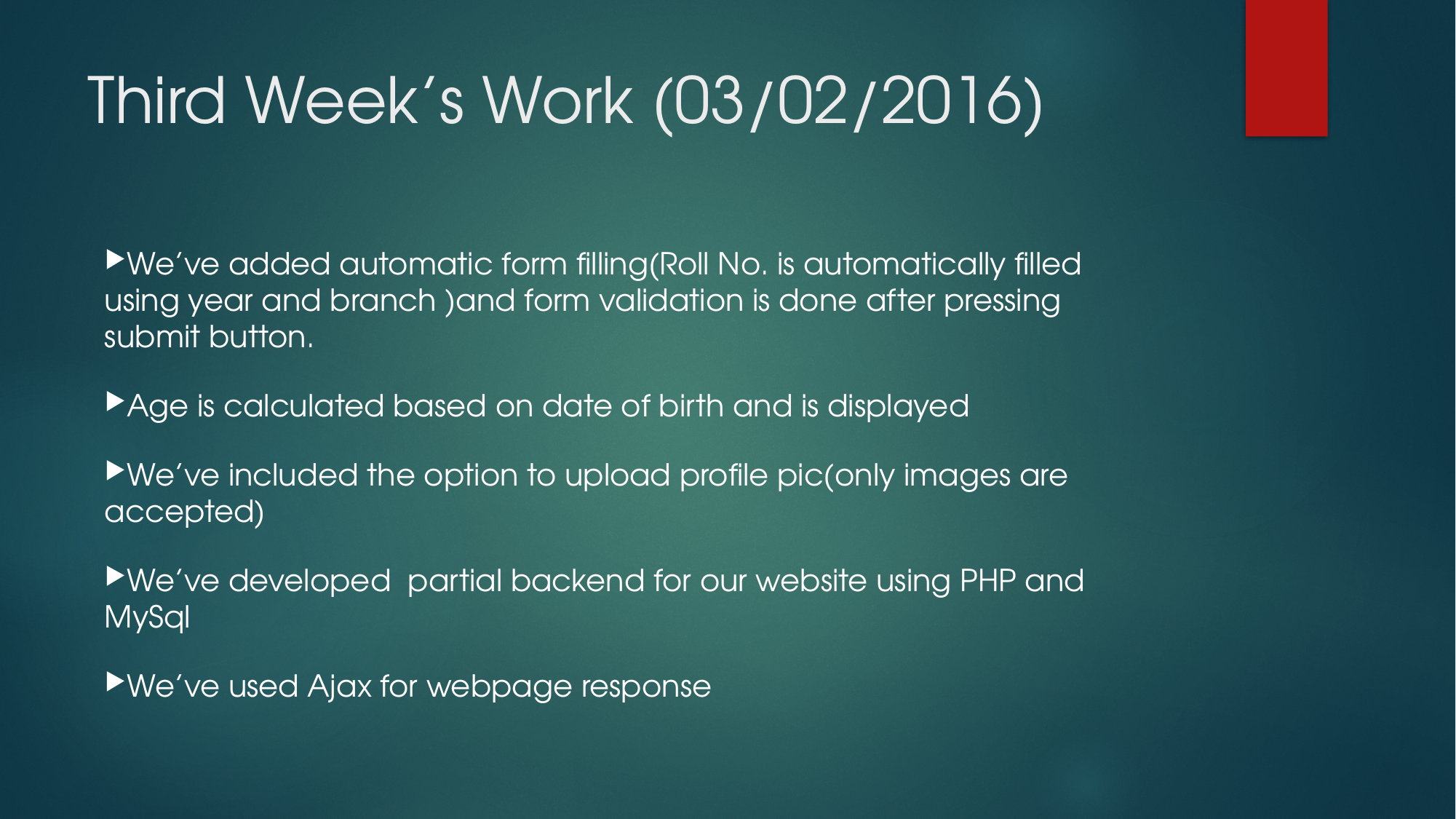

Third Week’s Work (03/02/2016)
We’ve added automatic form filling(Roll No. is automatically filled using year and branch )and form validation is done after pressing submit button.

Age is calculated based on date of birth and is displayed

We’ve included the option to upload profile pic(only images are accepted)

We’ve developed  partial backend for our website using PHP and MySql

We’ve used Ajax for webpage response